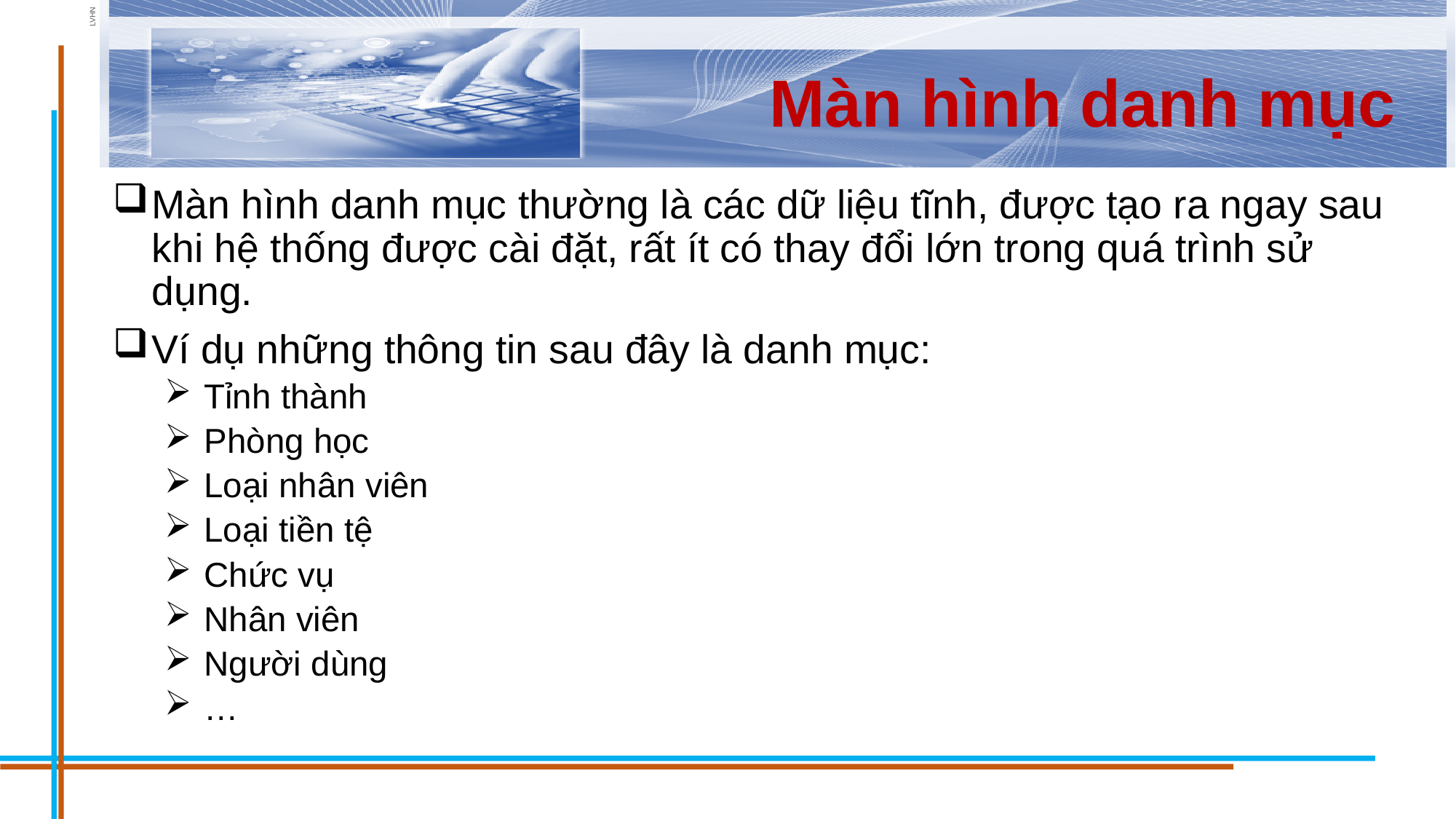

# Màn hình danh mục
Màn hình danh mục thường là các dữ liệu tĩnh, được tạo ra ngay sau khi hệ thống được cài đặt, rất ít có thay đổi lớn trong quá trình sử dụng.
Ví dụ những thông tin sau đây là danh mục:
Tỉnh thành
Phòng học
Loại nhân viên
Loại tiền tệ
Chức vụ
Nhân viên
Người dùng
…